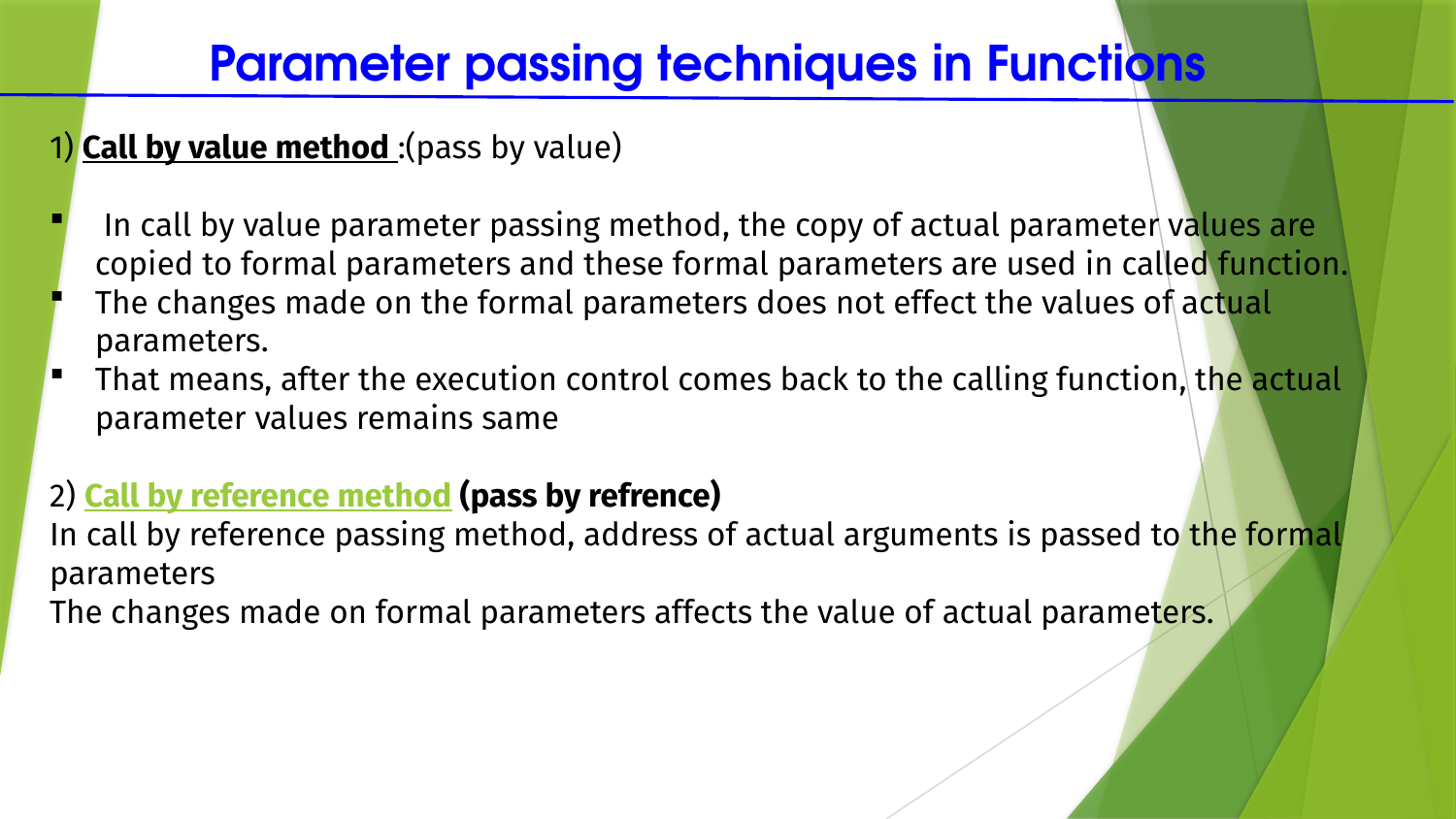

Parameter passing techniques in Functions
1) Call by value method :(pass by value)

 In call by value parameter passing method, the copy of actual parameter values are copied to formal parameters and these formal parameters are used in called function.
The changes made on the formal parameters does not effect the values of actual parameters.
That means, after the execution control comes back to the calling function, the actual parameter values remains same

2) Call by reference method (pass by refrence)
In call by reference passing method, address of actual arguments is passed to the formal parameters
The changes made on formal parameters affects the value of actual parameters.